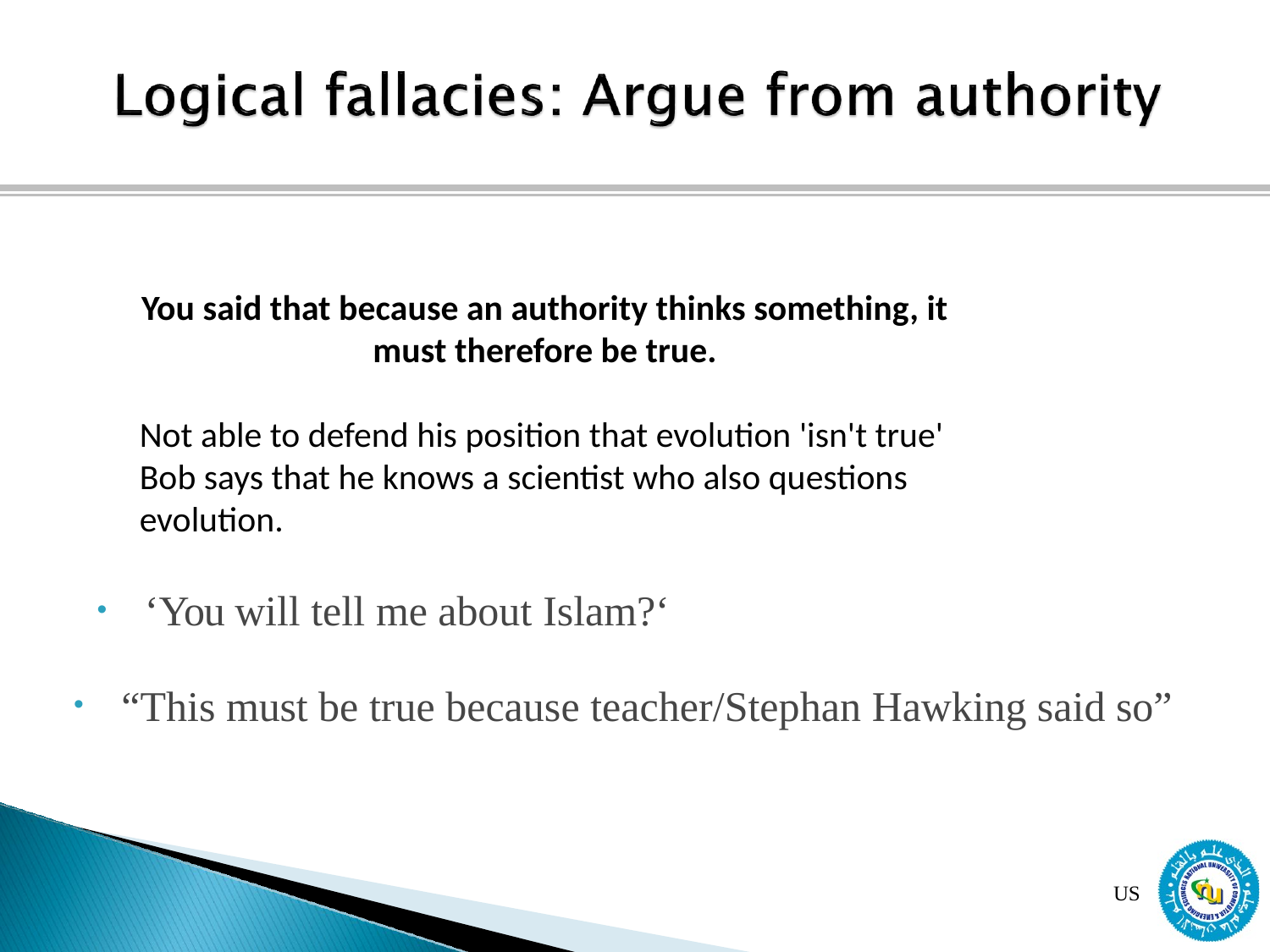

You said that because an authority thinks something, it must therefore be true.

Not able to defend his position that evolution 'isn't true' Bob says that he knows a scientist who also questions evolution.
‘You will tell me about Islam?‘
“This must be true because teacher/Stephan Hawking said so”
US